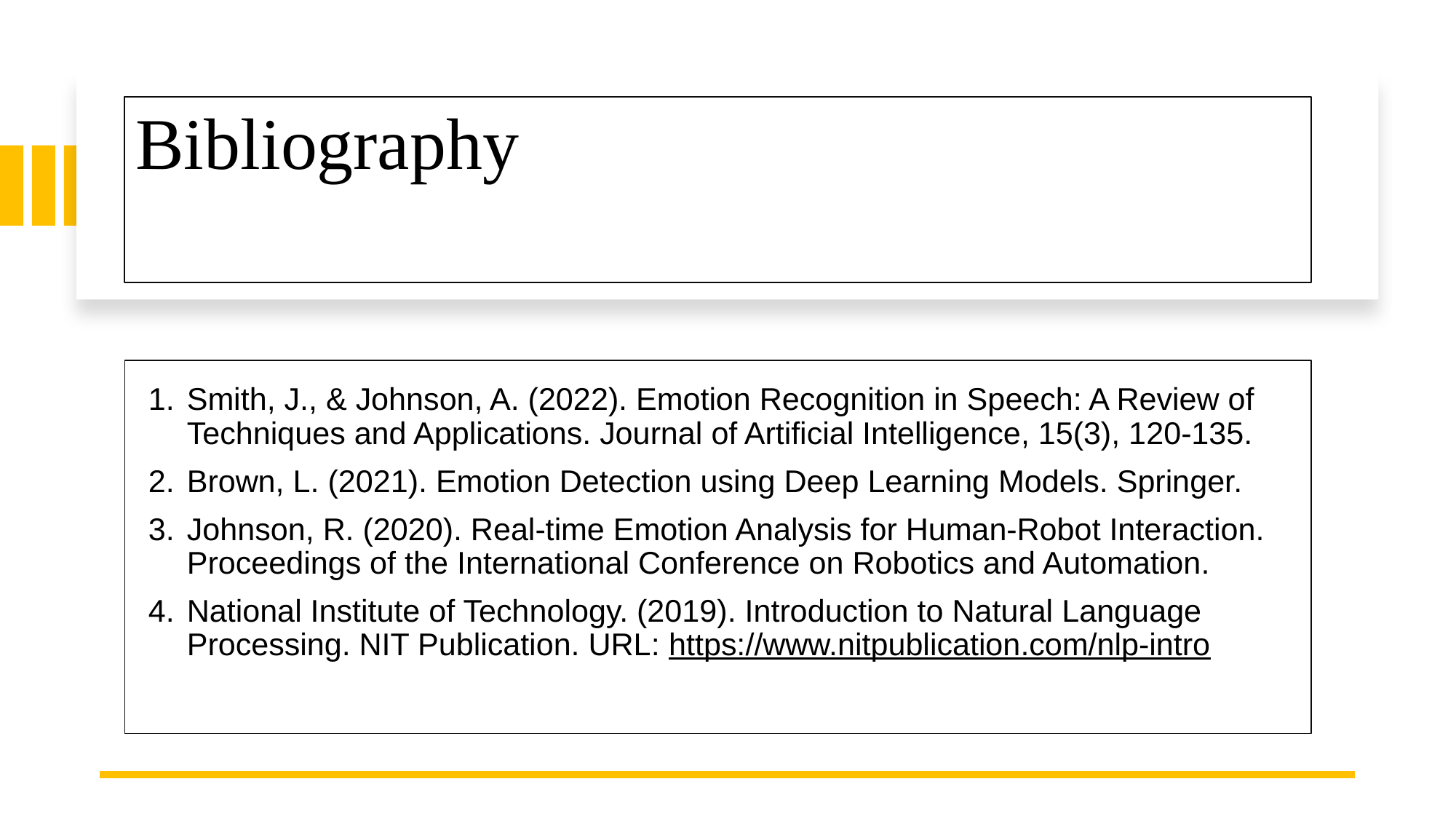

# Bibliography

Smith, J., & Johnson, A. (2022). Emotion Recognition in Speech: A Review of Techniques and Applications. Journal of Artificial Intelligence, 15(3), 120-135.
Brown, L. (2021). Emotion Detection using Deep Learning Models. Springer.
Johnson, R. (2020). Real-time Emotion Analysis for Human-Robot Interaction. Proceedings of the International Conference on Robotics and Automation.
National Institute of Technology. (2019). Introduction to Natural Language Processing. NIT Publication. URL: https://www.nitpublication.com/nlp-intro